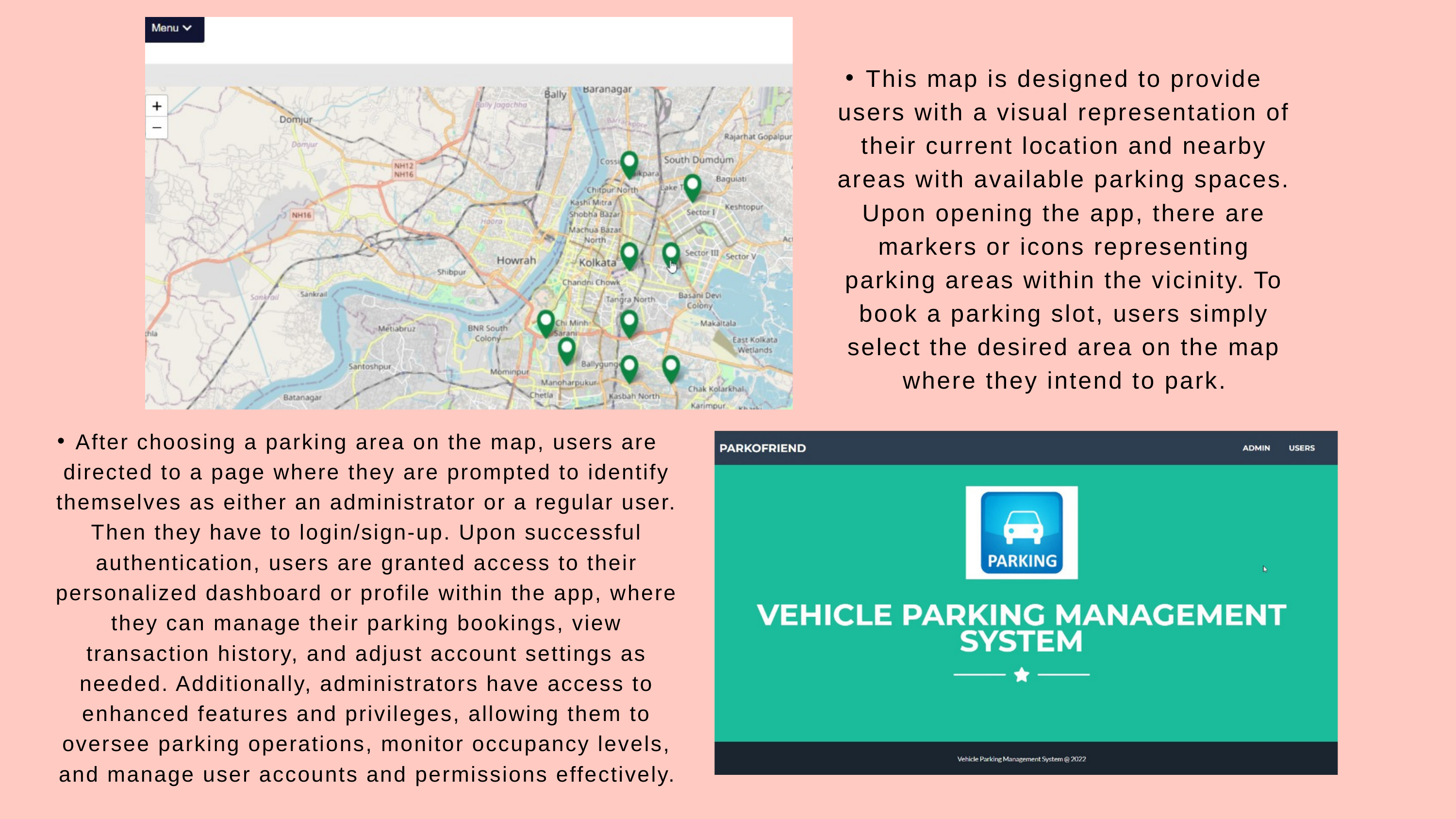

This map is designed to provide users with a visual representation of their current location and nearby areas with available parking spaces. Upon opening the app, there are markers or icons representing parking areas within the vicinity. To book a parking slot, users simply select the desired area on the map where they intend to park.
After choosing a parking area on the map, users are directed to a page where they are prompted to identify themselves as either an administrator or a regular user. Then they have to login/sign-up. Upon successful authentication, users are granted access to their personalized dashboard or profile within the app, where they can manage their parking bookings, view transaction history, and adjust account settings as needed. Additionally, administrators have access to enhanced features and privileges, allowing them to oversee parking operations, monitor occupancy levels, and manage user accounts and permissions effectively.